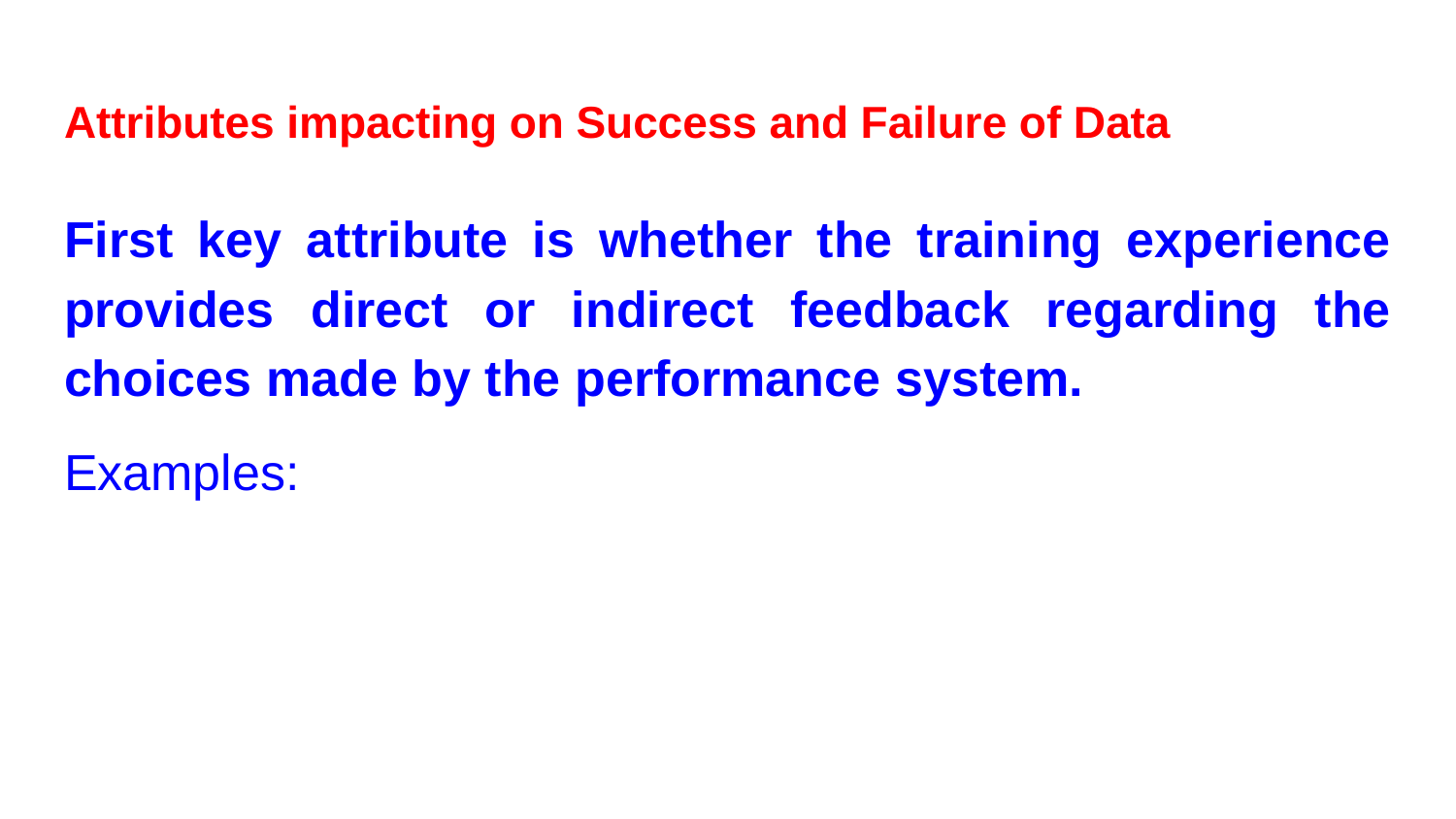

# Attributes impacting on Success and Failure of Data

First key attribute is whether the training experience provides direct or indirect feedback regarding the choices made by the performance system.
Examples: